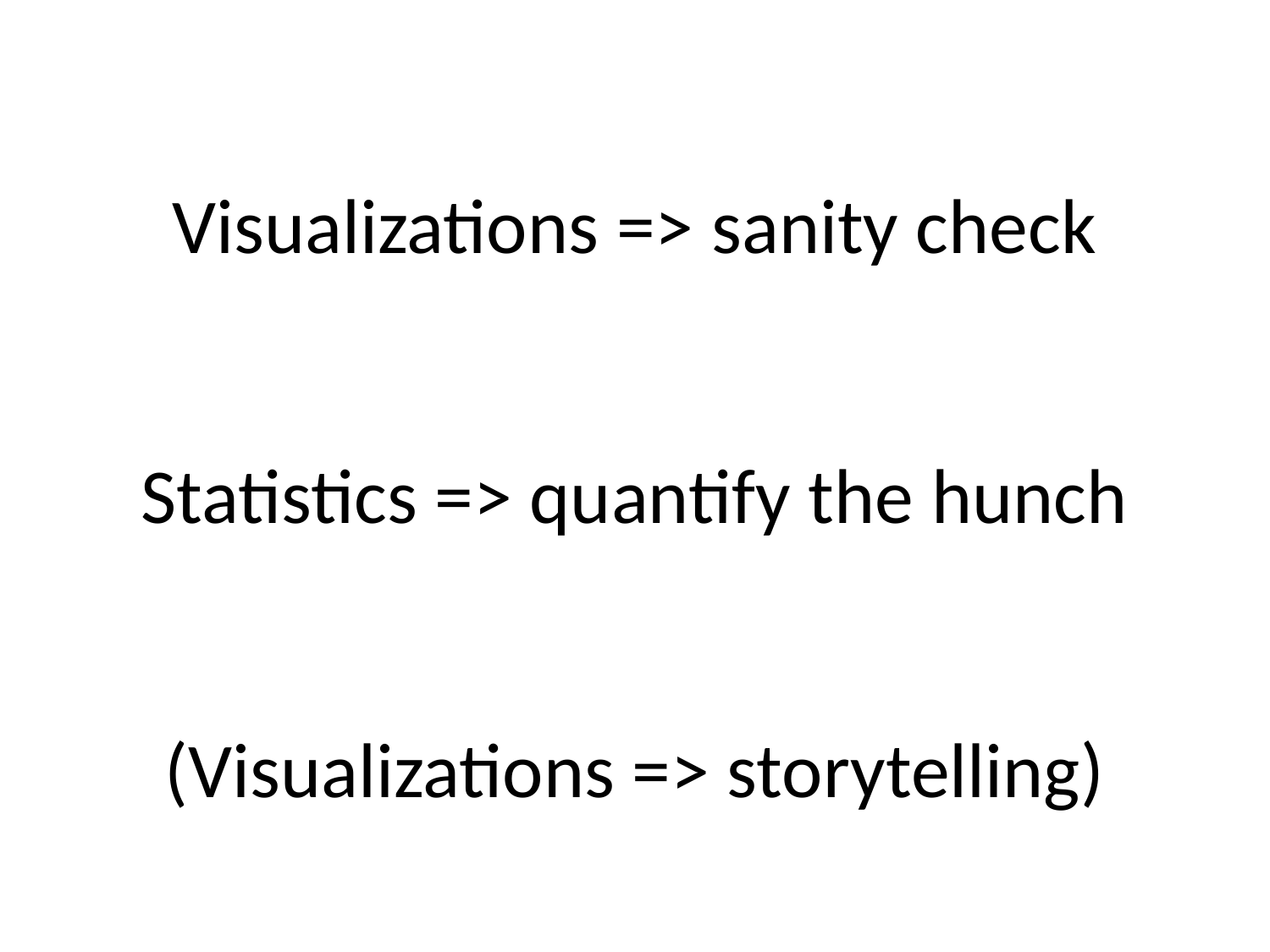

# Visualizations => sanity check
Statistics => quantify the hunch
(Visualizations => storytelling)